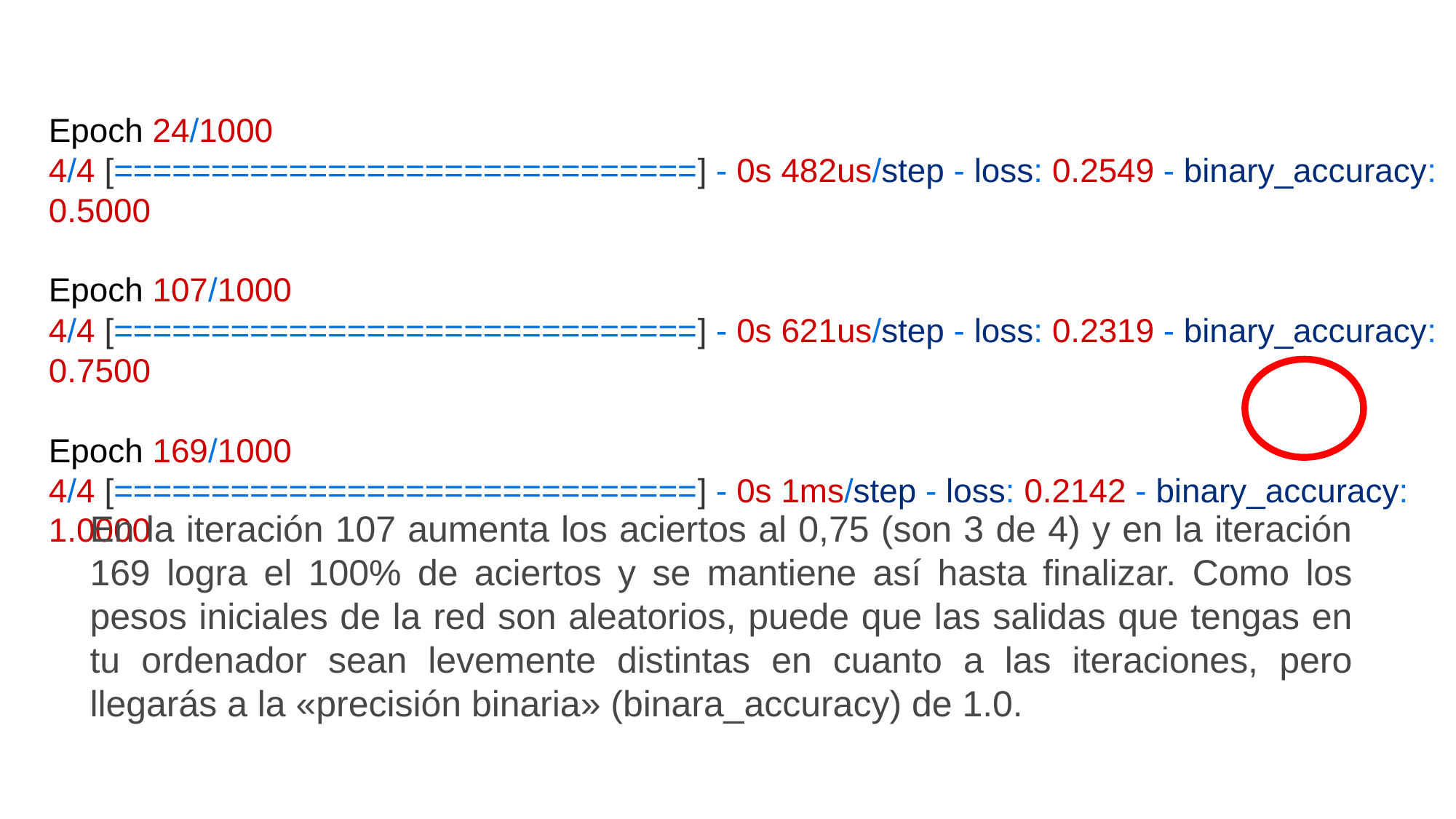

Epoch 24/1000
4/4 [==============================] - 0s 482us/step - loss: 0.2549 - binary_accuracy: 0.5000

Epoch 107/1000
4/4 [==============================] - 0s 621us/step - loss: 0.2319 - binary_accuracy: 0.7500

Epoch 169/1000
4/4 [==============================] - 0s 1ms/step - loss: 0.2142 - binary_accuracy: 1.0000

En la iteración 107 aumenta los aciertos al 0,75 (son 3 de 4) y en la iteración 169 logra el 100% de aciertos y se mantiene así hasta finalizar. Como los pesos iniciales de la red son aleatorios, puede que las salidas que tengas en tu ordenador sean levemente distintas en cuanto a las iteraciones, pero llegarás a la «precisión binaria» (binara_accuracy) de 1.0.